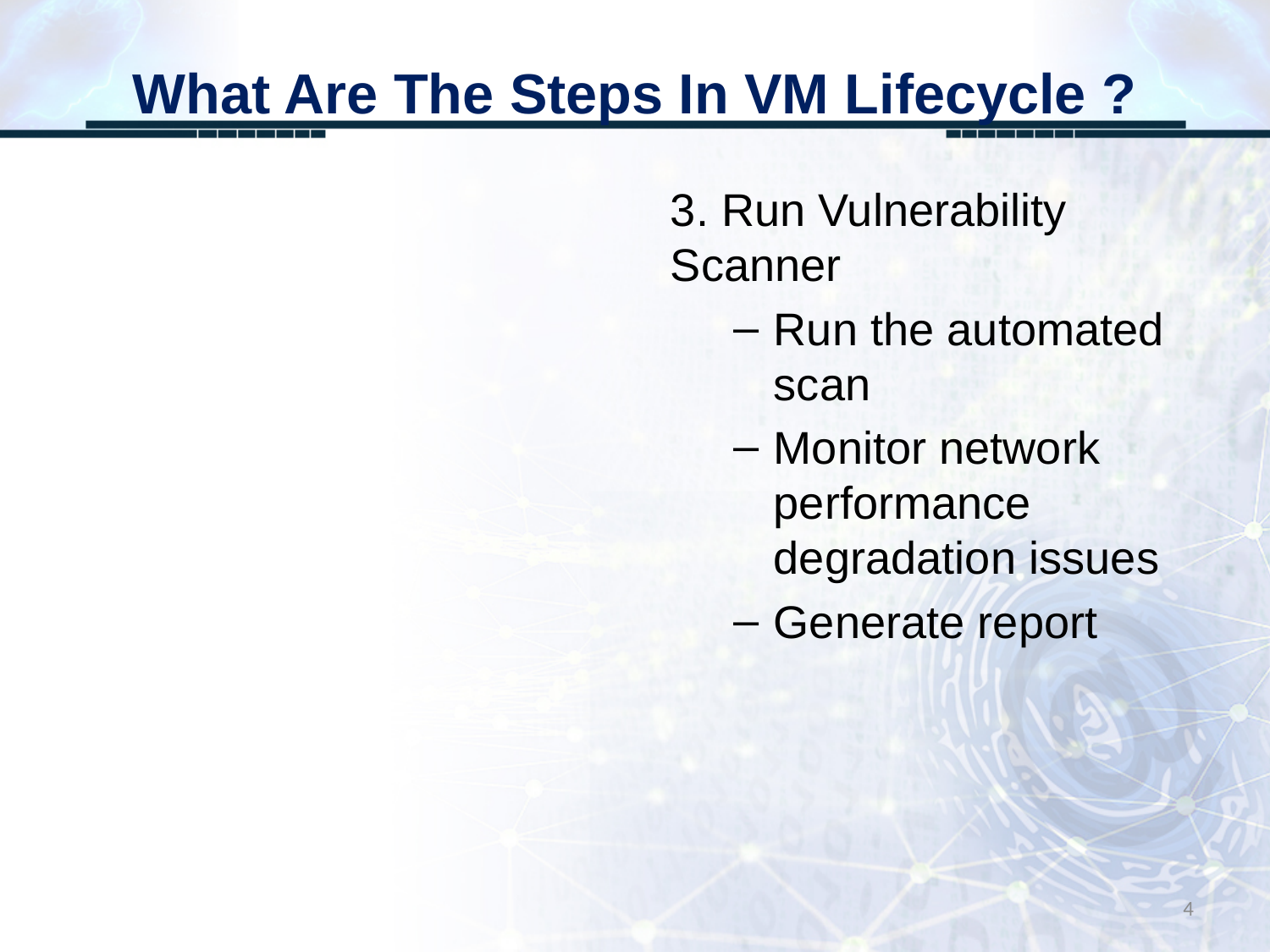

# What Are The Steps In VM Lifecycle ?
3. Run Vulnerability Scanner
Run the automated scan
Monitor network performance degradation issues
Generate report
4